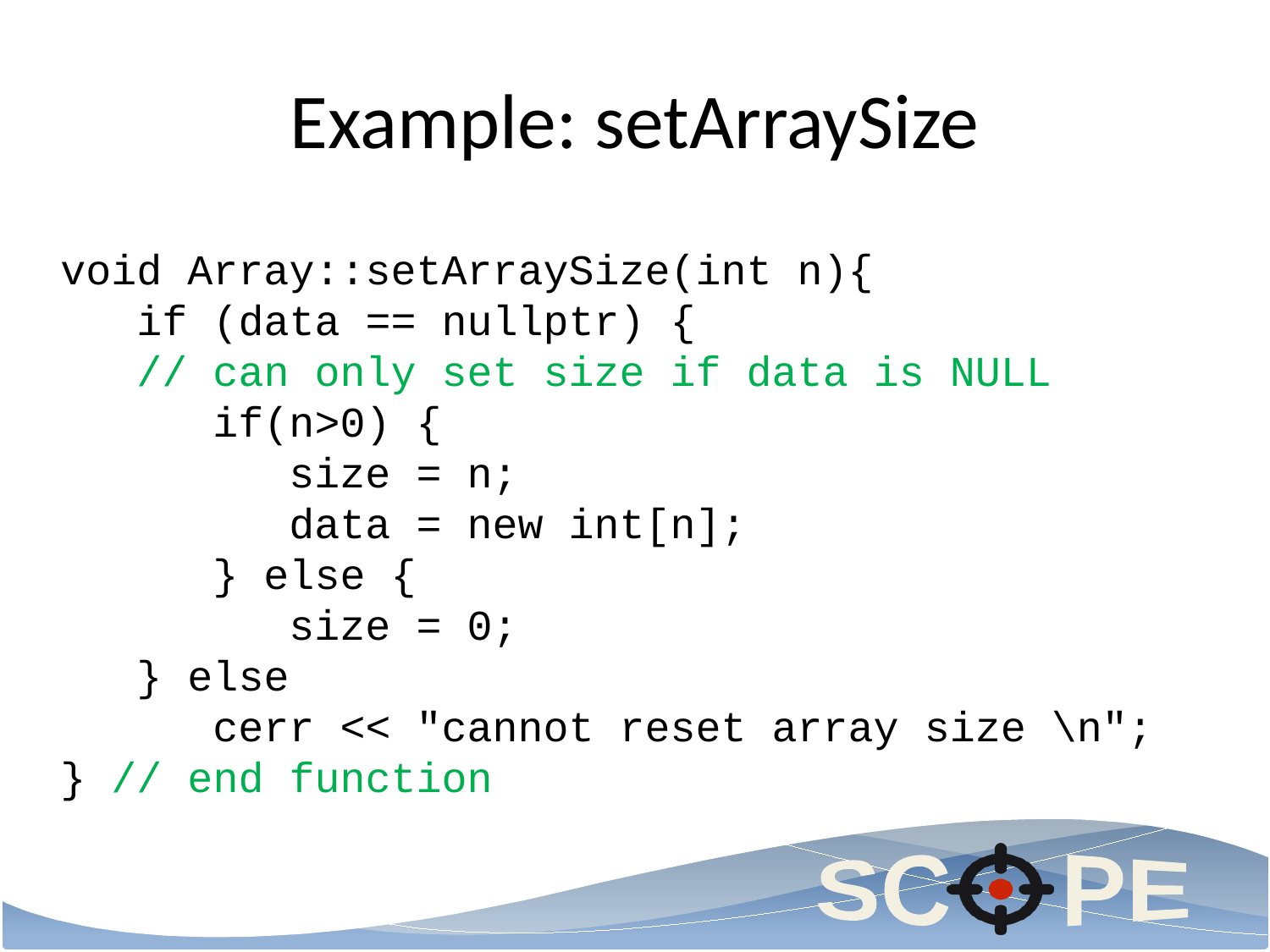

# Example: setArraySize
void Array::setArraySize(int n){
   if (data == nullptr) {
   // can only set size if data is NULL
      if(n>0) {
         size = n;
         data = new int[n];
      } else {
         size = 0;
   } else
      cerr << "cannot reset array size \n";
} // end function